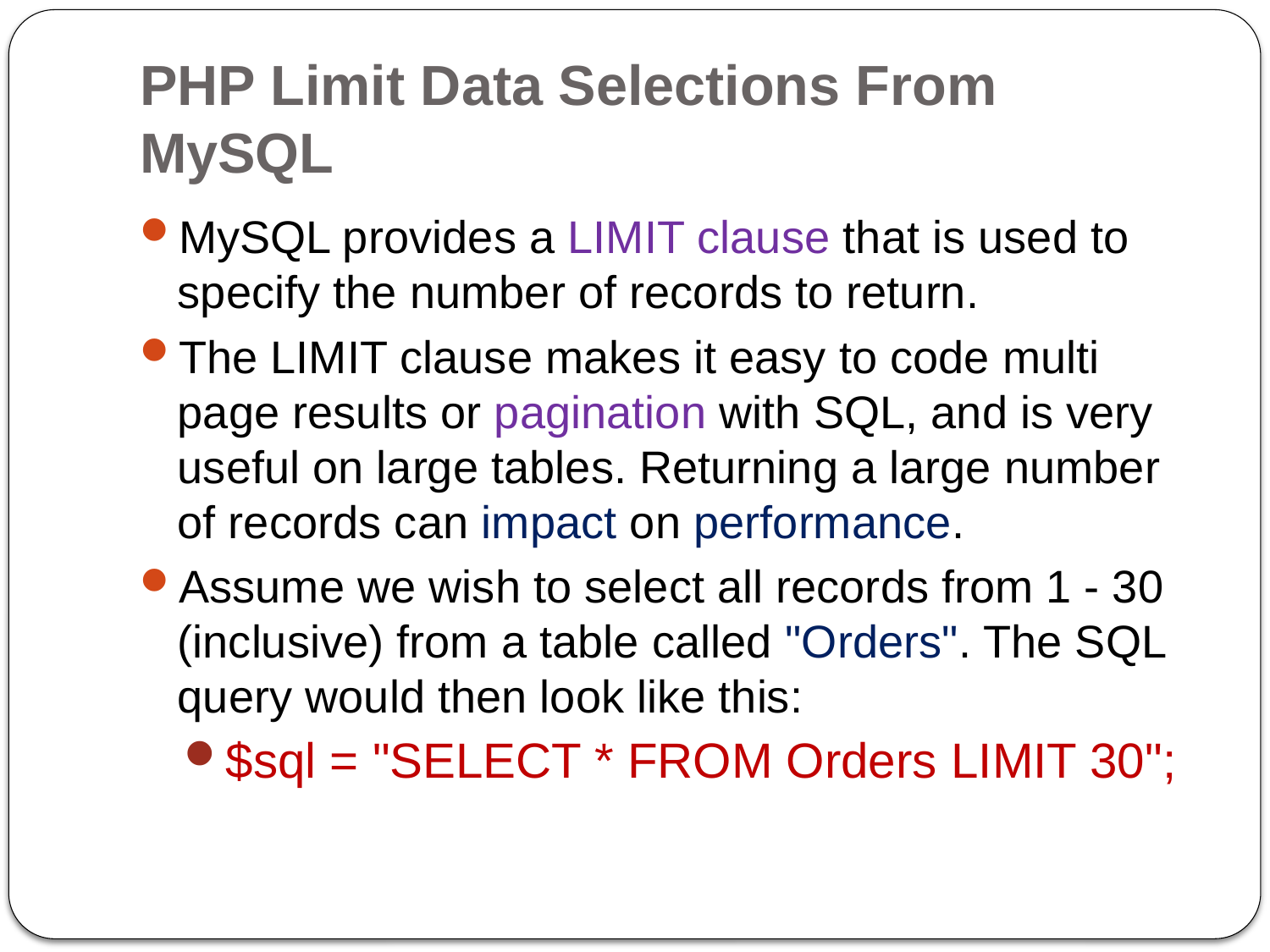

# PHP Limit Data Selections From MySQL
MySQL provides a LIMIT clause that is used to specify the number of records to return.
The LIMIT clause makes it easy to code multi page results or pagination with SQL, and is very useful on large tables. Returning a large number of records can impact on performance.
Assume we wish to select all records from 1 - 30 (inclusive) from a table called "Orders". The SQL query would then look like this:
$sql = "SELECT * FROM Orders LIMIT 30";